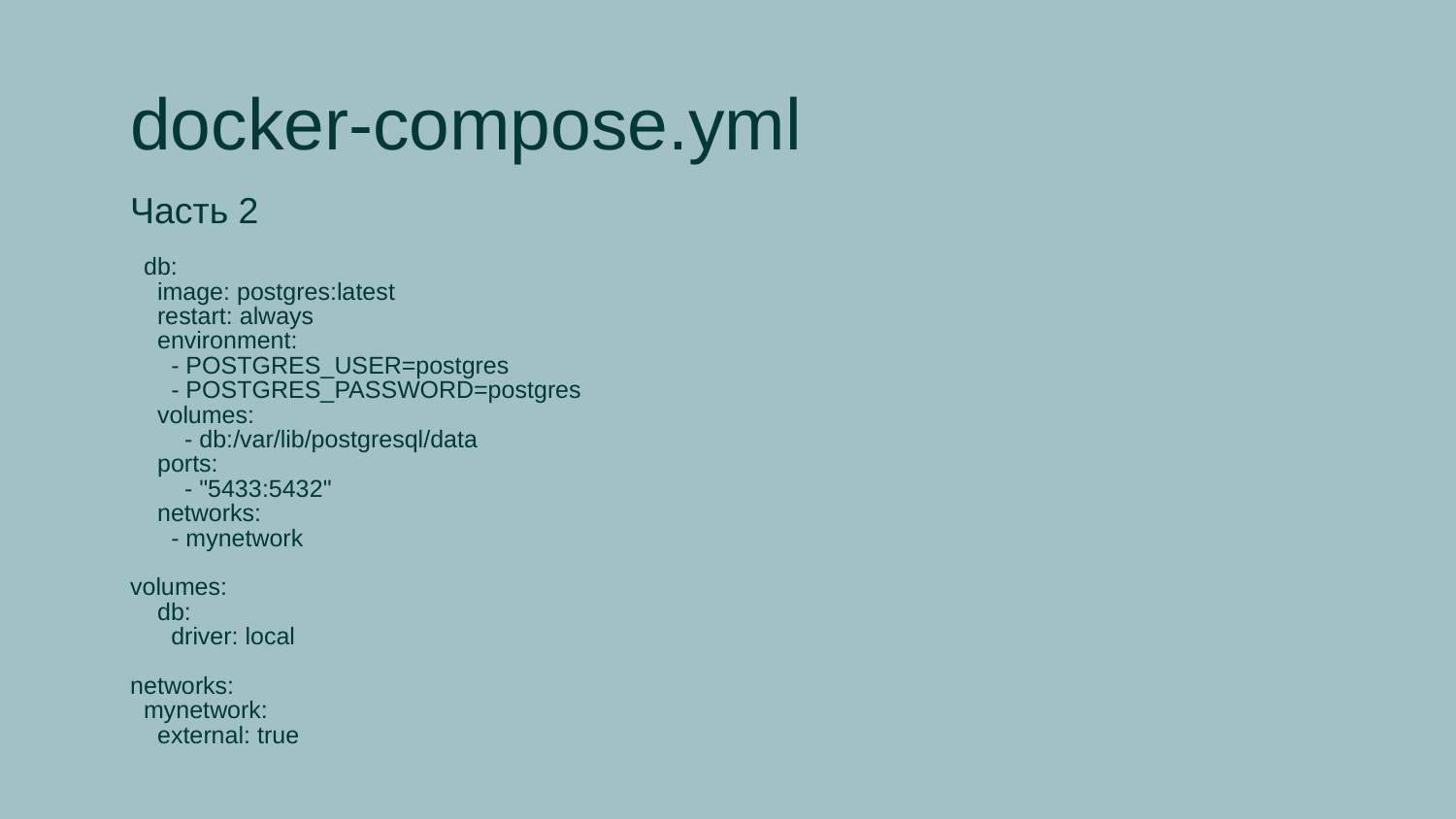

# docker-compose.yml
Часть 2

  db:
    image: postgres:latest
    restart: always
    environment:
      - POSTGRES_USER=postgres
      - POSTGRES_PASSWORD=postgres
    volumes:
        - db:/var/lib/postgresql/data
    ports:
        - "5433:5432"
    networks:
      - mynetwork

volumes:
    db:
      driver: local

networks:
  mynetwork:
    external: true